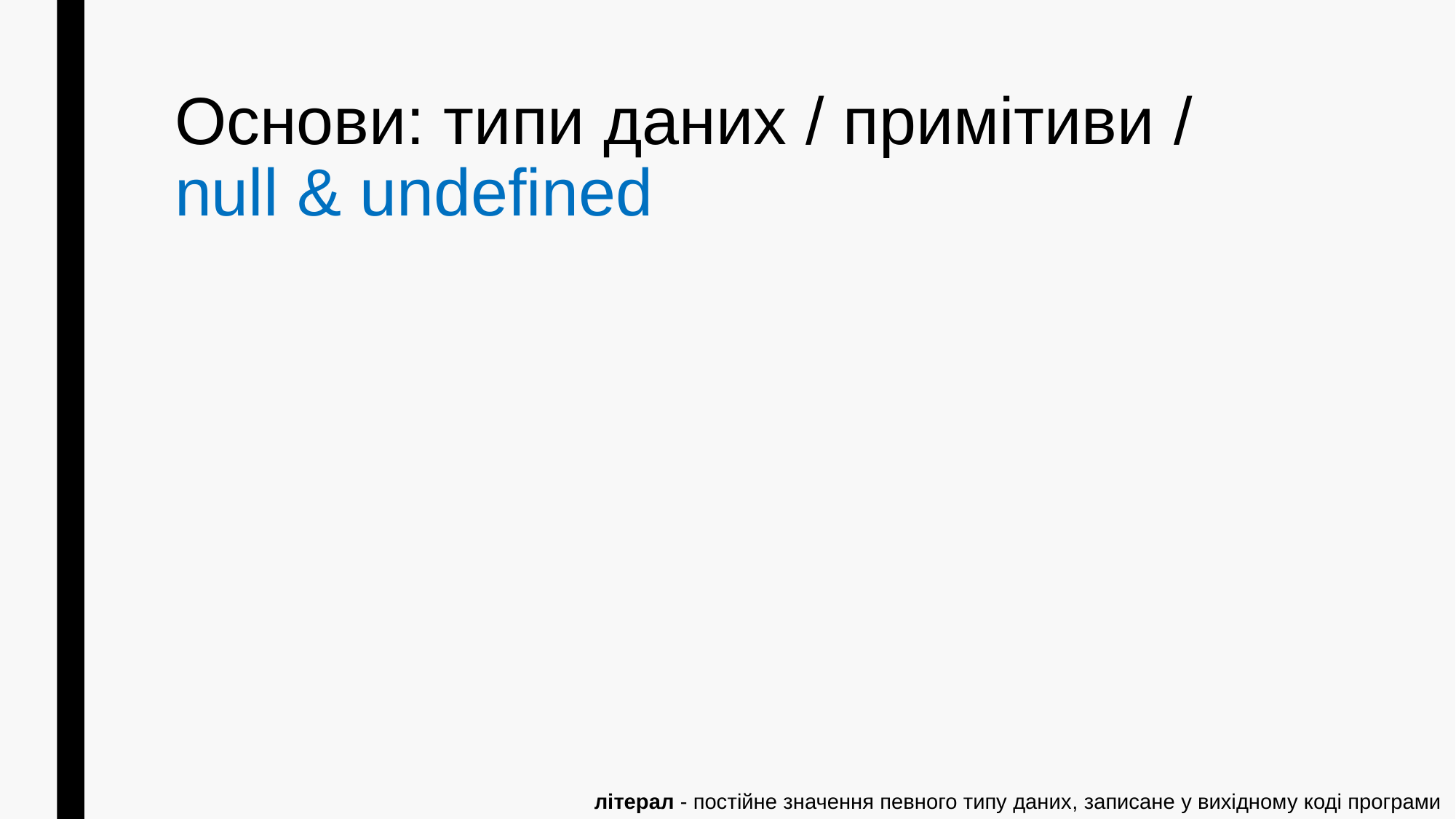

# Основи: типи даних / примітиви / null & undefined

літерал - постійне значення певного типу даних, записане у вихідному коді програми